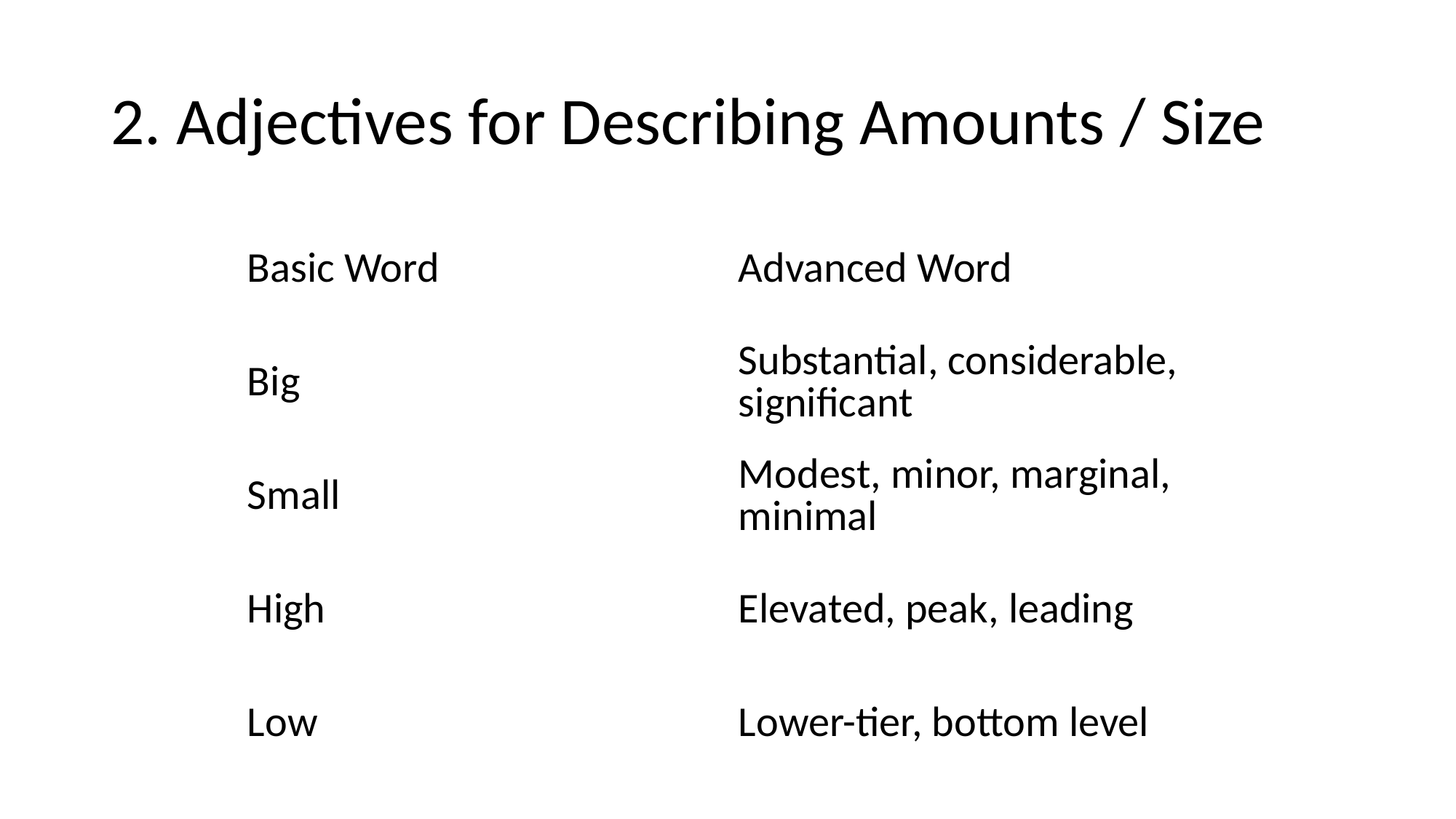

# 2. Adjectives for Describing Amounts / Size
| Basic Word | Advanced Word |
| --- | --- |
| Big | Substantial, considerable, significant |
| Small | Modest, minor, marginal, minimal |
| High | Elevated, peak, leading |
| Low | Lower-tier, bottom level |